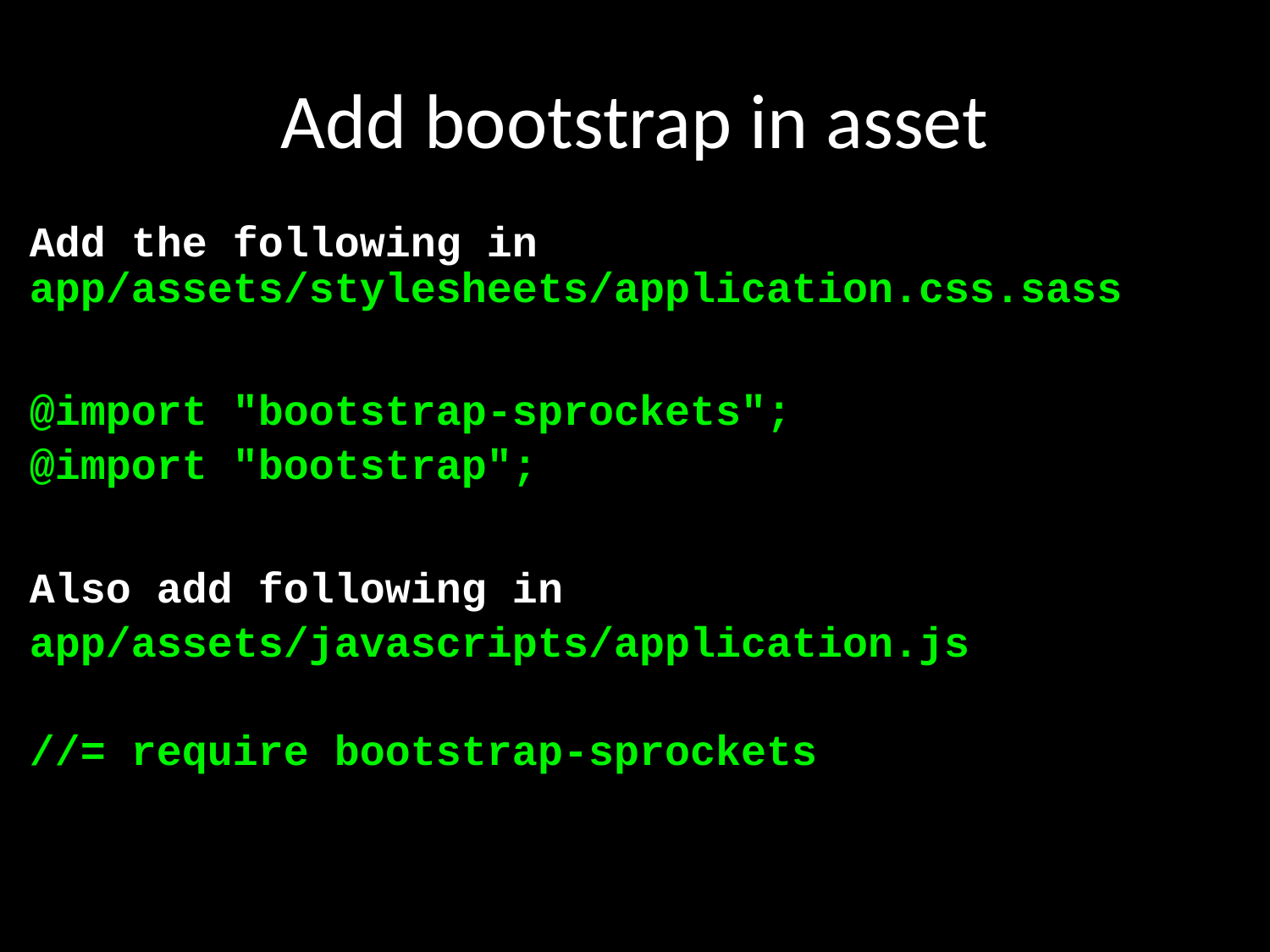

# Add bootstrap in asset
Add the following in app/assets/stylesheets/application.css.sass

@import "bootstrap-sprockets";
@import "bootstrap";

Also add following in
app/assets/javascripts/application.js

//= require bootstrap-sprockets